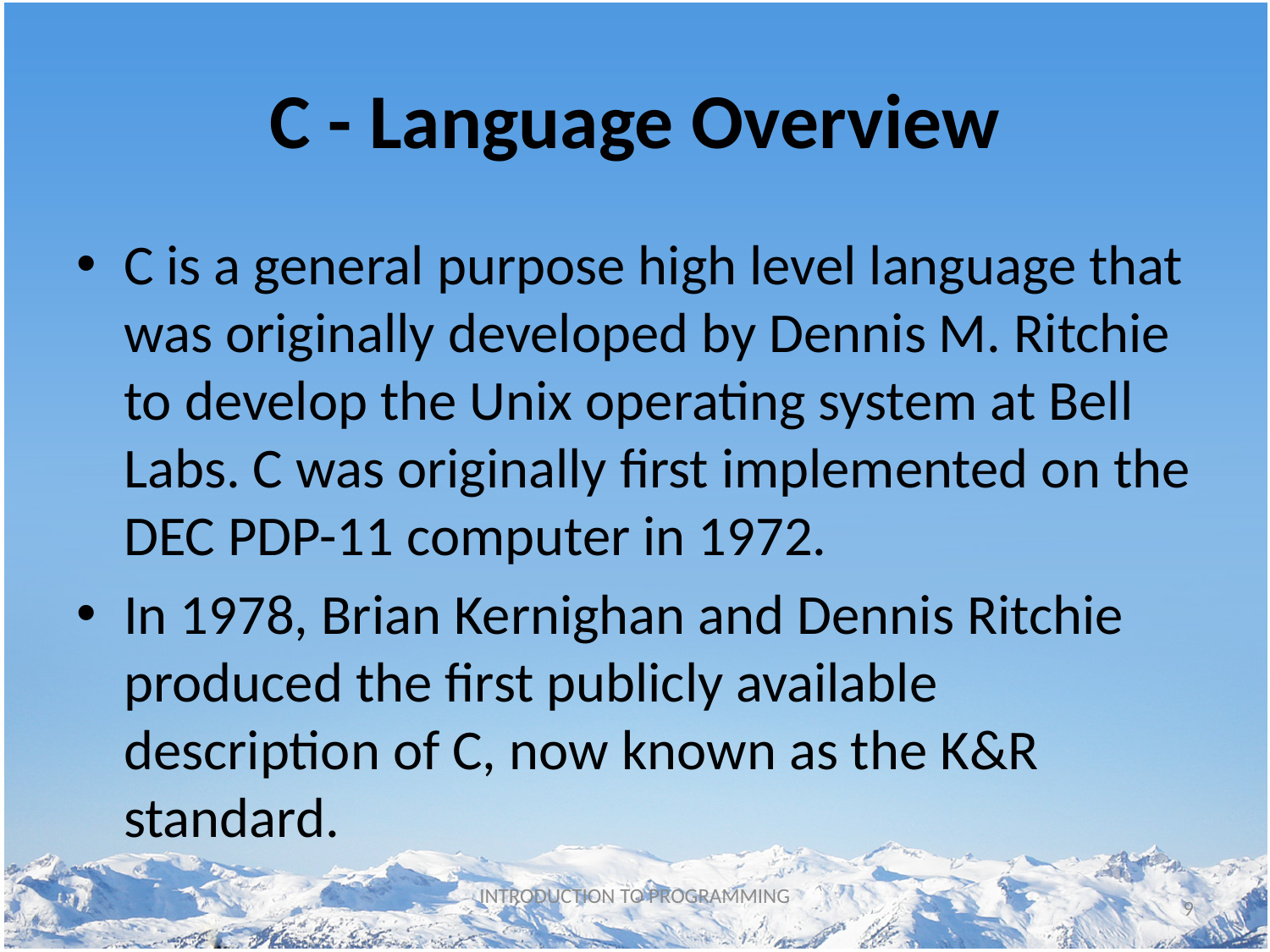

# C - Language Overview
C is a general purpose high level language that was originally developed by Dennis M. Ritchie to develop the Unix operating system at Bell Labs. C was originally first implemented on the DEC PDP-11 computer in 1972.
In 1978, Brian Kernighan and Dennis Ritchie produced the first publicly available description of C, now known as the K&R standard.
INTRODUCTION TO PROGRAMMING

9